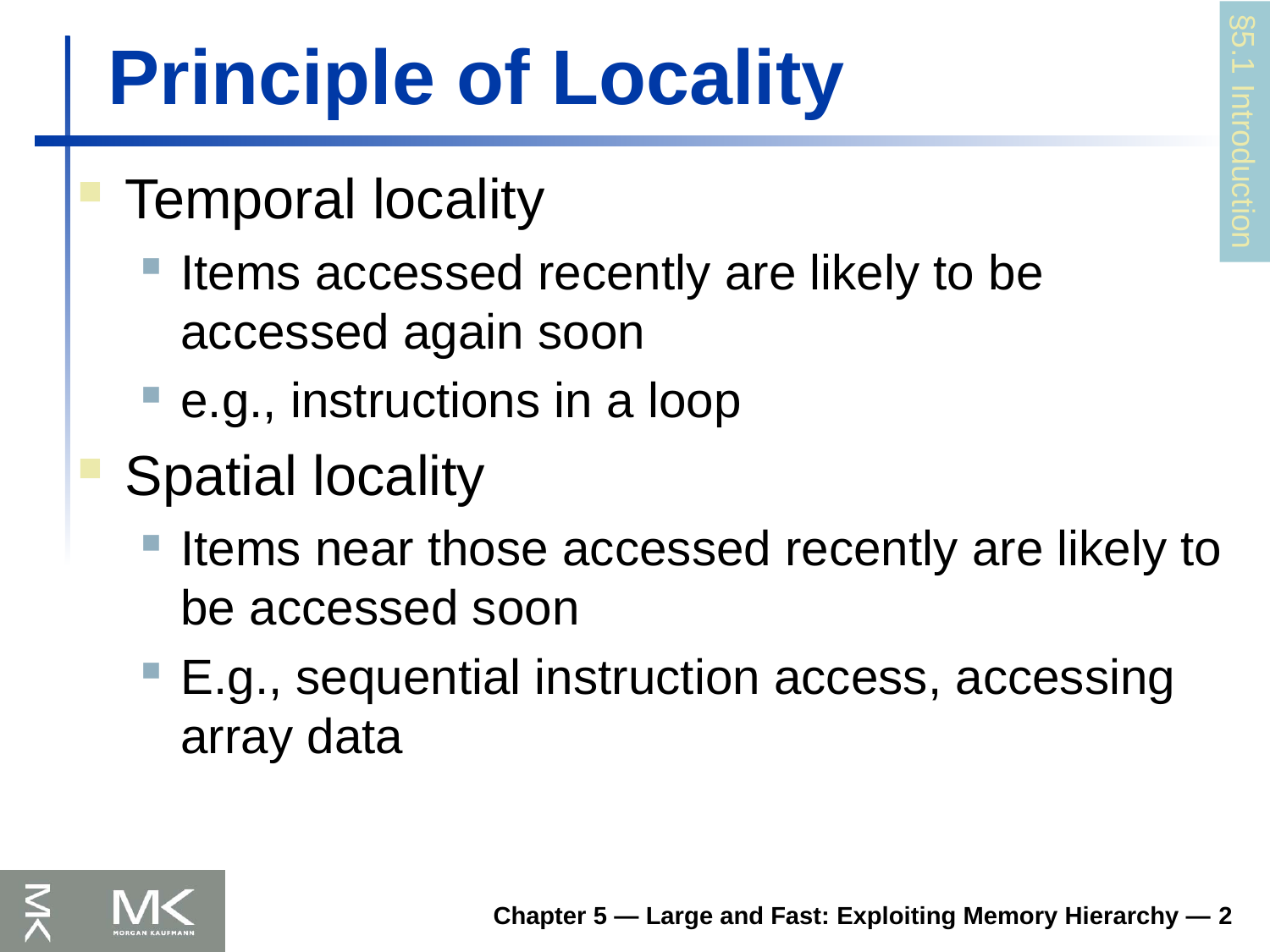

# Principle of Locality
§5.1 Introduction
Temporal locality
Items accessed recently are likely to be accessed again soon
e.g., instructions in a loop
Spatial locality
Items near those accessed recently are likely to be accessed soon
E.g., sequential instruction access, accessing array data
Chapter 5 — Large and Fast: Exploiting Memory Hierarchy — 2